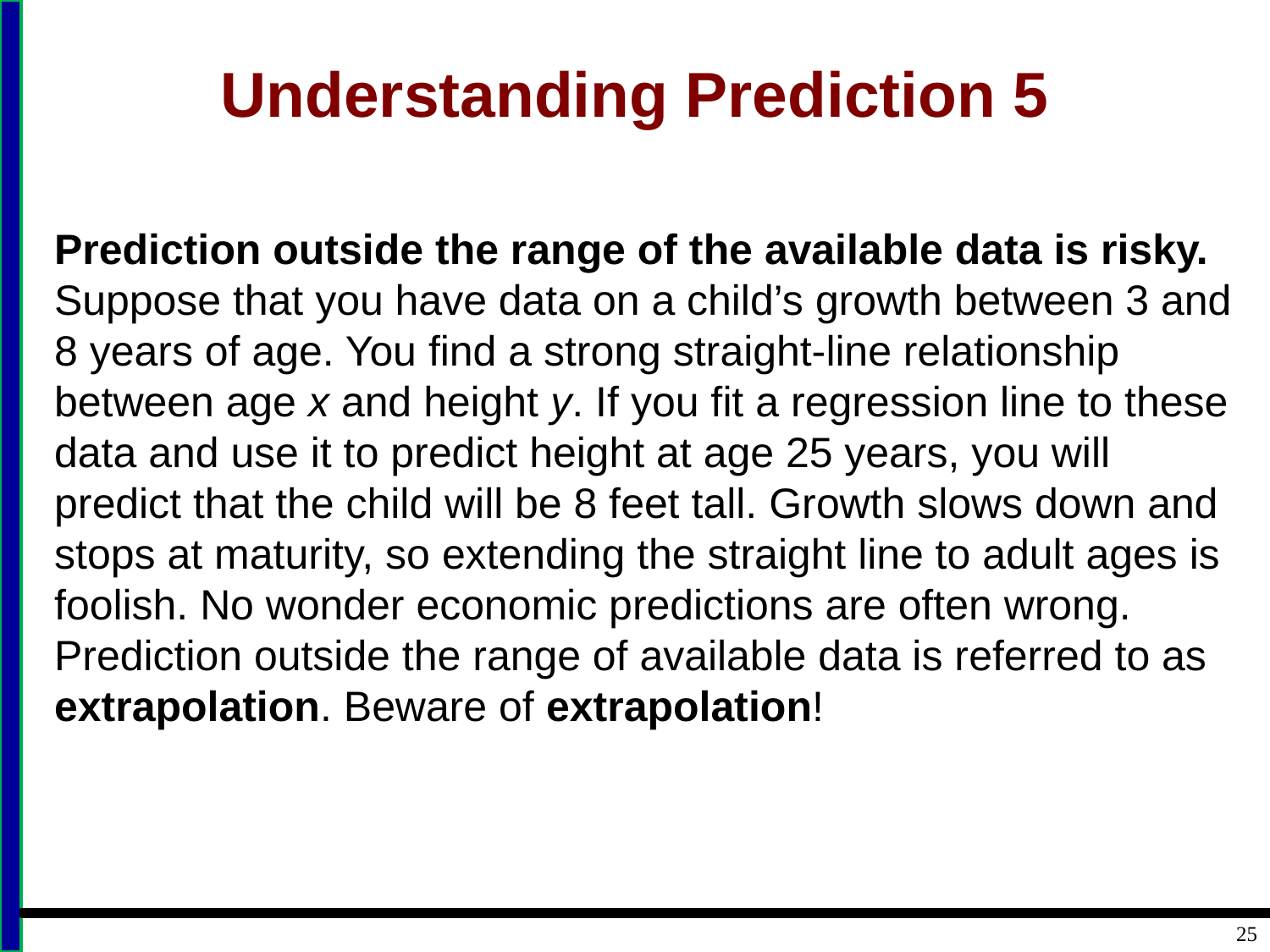

# Understanding Prediction 5
Prediction outside the range of the available data is risky. Suppose that you have data on a child’s growth between 3 and 8 years of age. You find a strong straight-line relationship between age x and height y. If you fit a regression line to these data and use it to predict height at age 25 years, you will predict that the child will be 8 feet tall. Growth slows down and stops at maturity, so extending the straight line to adult ages is foolish. No wonder economic predictions are often wrong. Prediction outside the range of available data is referred to as extrapolation. Beware of extrapolation!